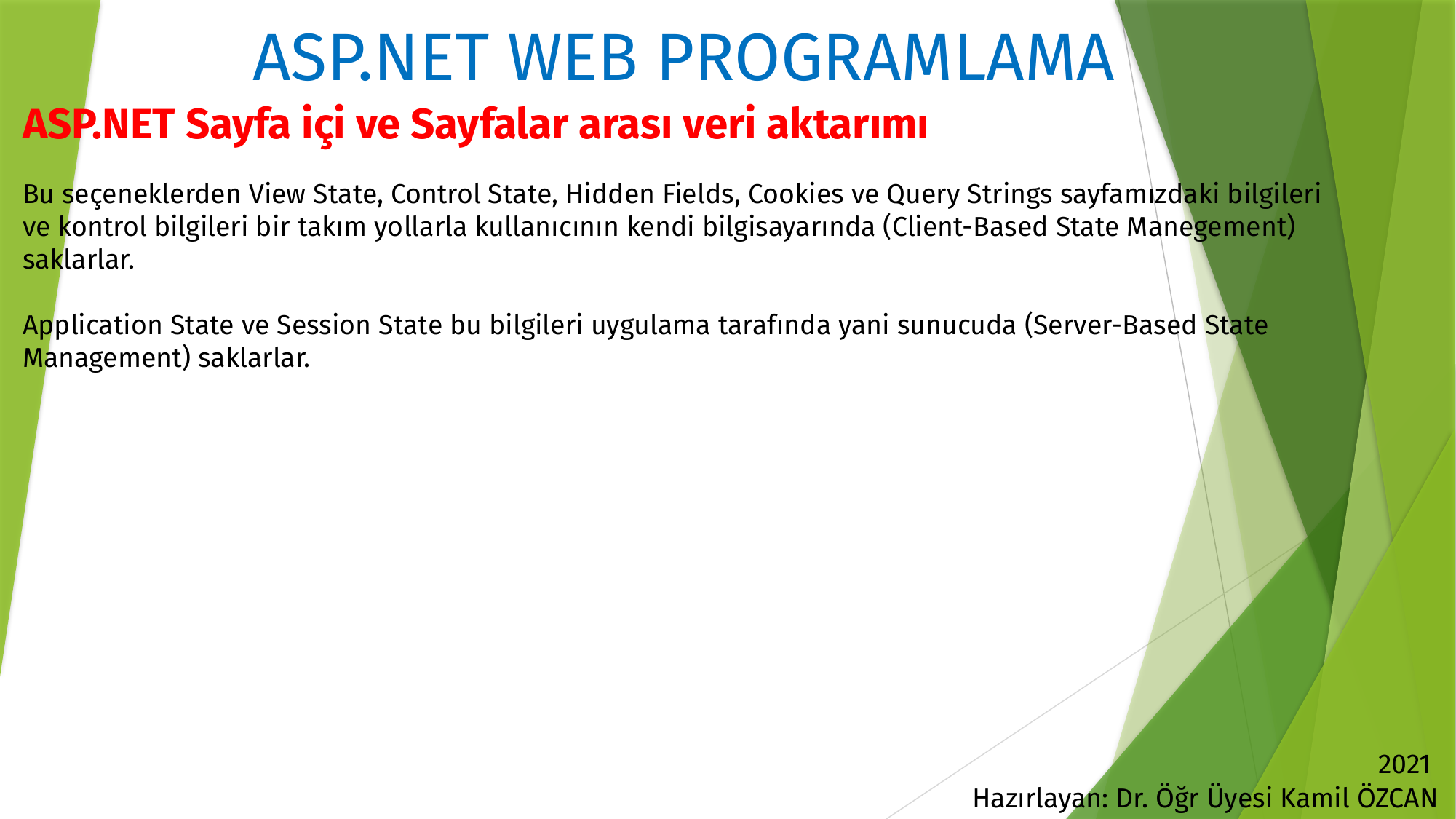

# ASP.NET WEB PROGRAMLAMA

ASP.NET Sayfa içi ve Sayfalar arası veri aktarımı
Bu seçeneklerden View State, Control State, Hidden Fields, Cookies ve Query Strings sayfamızdaki bilgileri ve kontrol bilgileri bir takım yollarla kullanıcının kendi bilgisayarında (Client-Based State Manegement) saklarlar.

Application State ve Session State bu bilgileri uygulama tarafında yani sunucuda (Server-Based State Management) saklarlar.
2021
Hazırlayan: Dr. Öğr Üyesi Kamil ÖZCAN